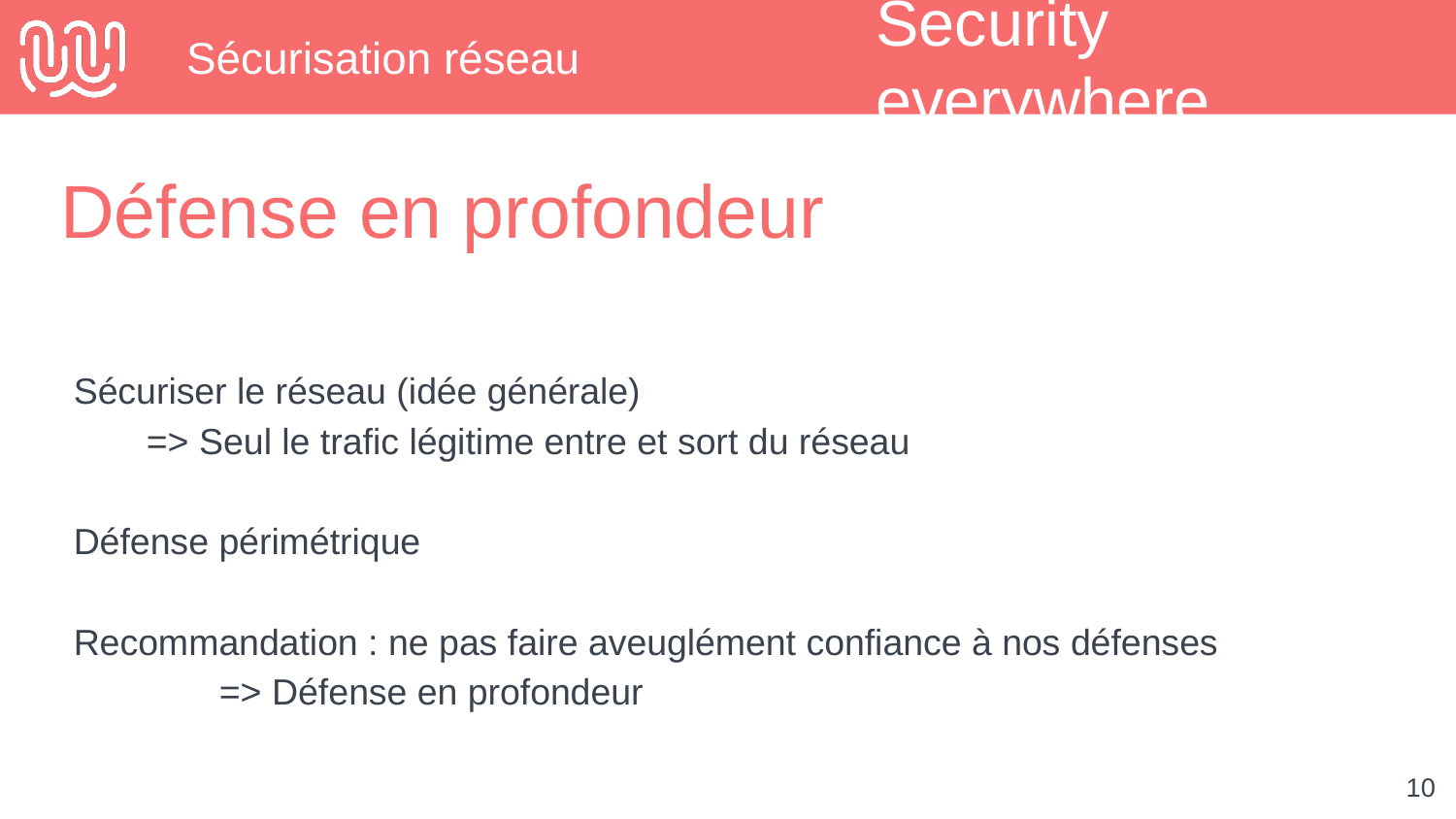

# Sécurisation réseau
Security everywhere
Défense en profondeur
Sécuriser le réseau (idée générale)
=> Seul le trafic légitime entre et sort du réseau

Défense périmétrique

Recommandation : ne pas faire aveuglément confiance à nos défenses
	=> Défense en profondeur
10